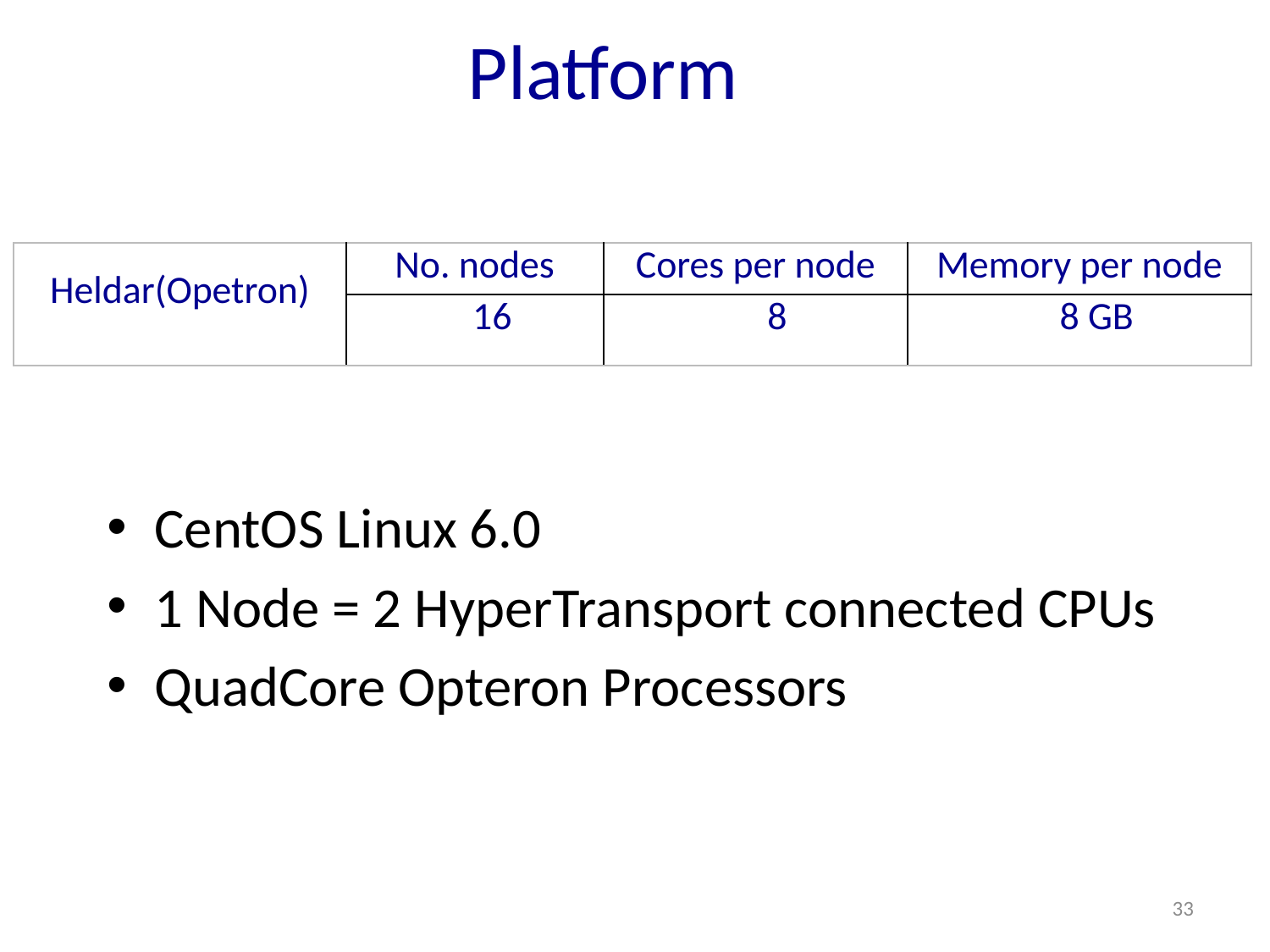

# Platform
| Heldar(Opetron) | No. nodes | Cores per node | Memory per node |
| --- | --- | --- | --- |
|  | 16 | 8 | 8 GB |
CentOS Linux 6.0
1 Node = 2 HyperTransport connected CPUs
QuadCore Opteron Processors
33